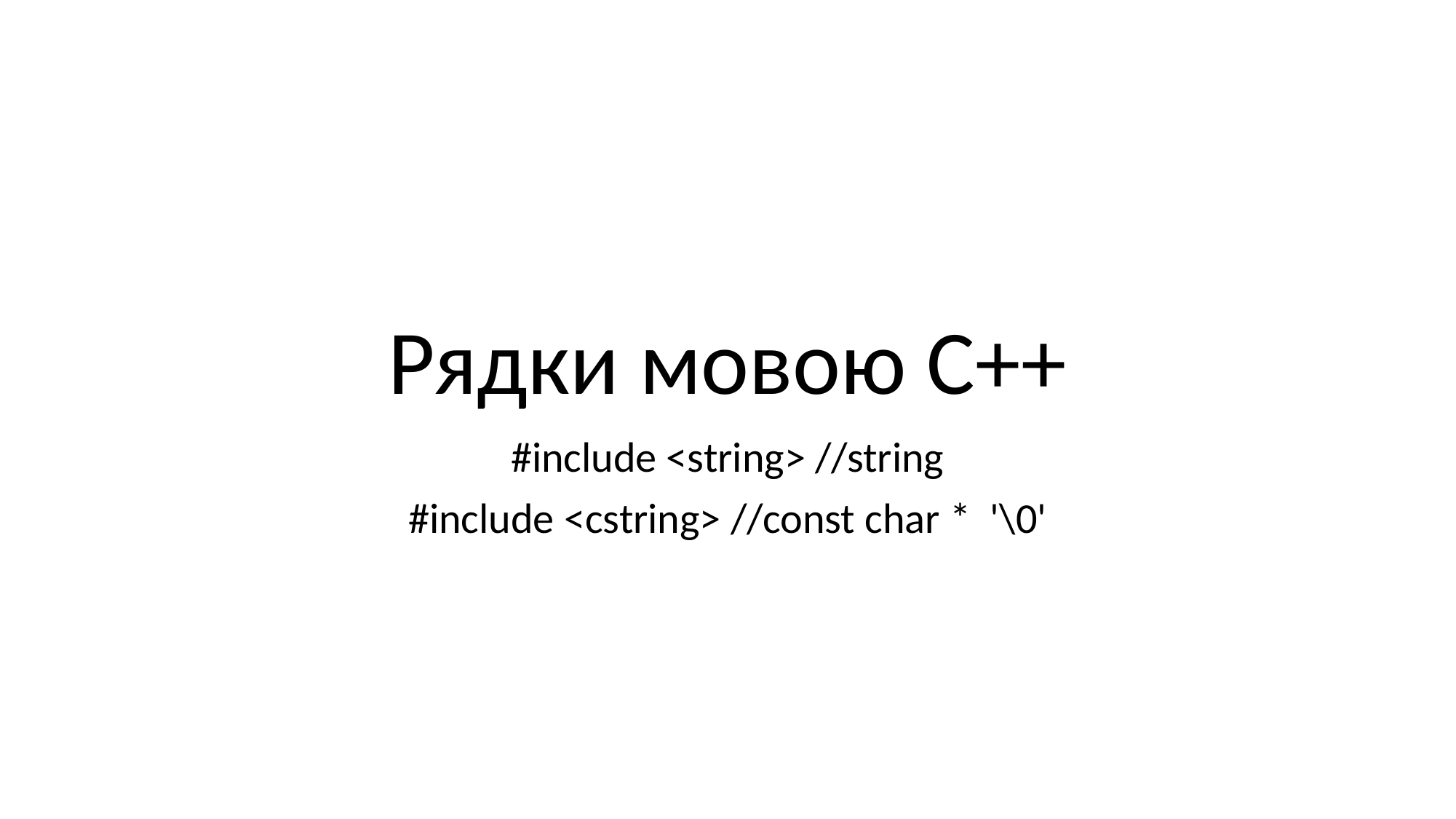

# Рядки мовою С++
#include <string> //string
#include <cstring> //const char *  '\0'